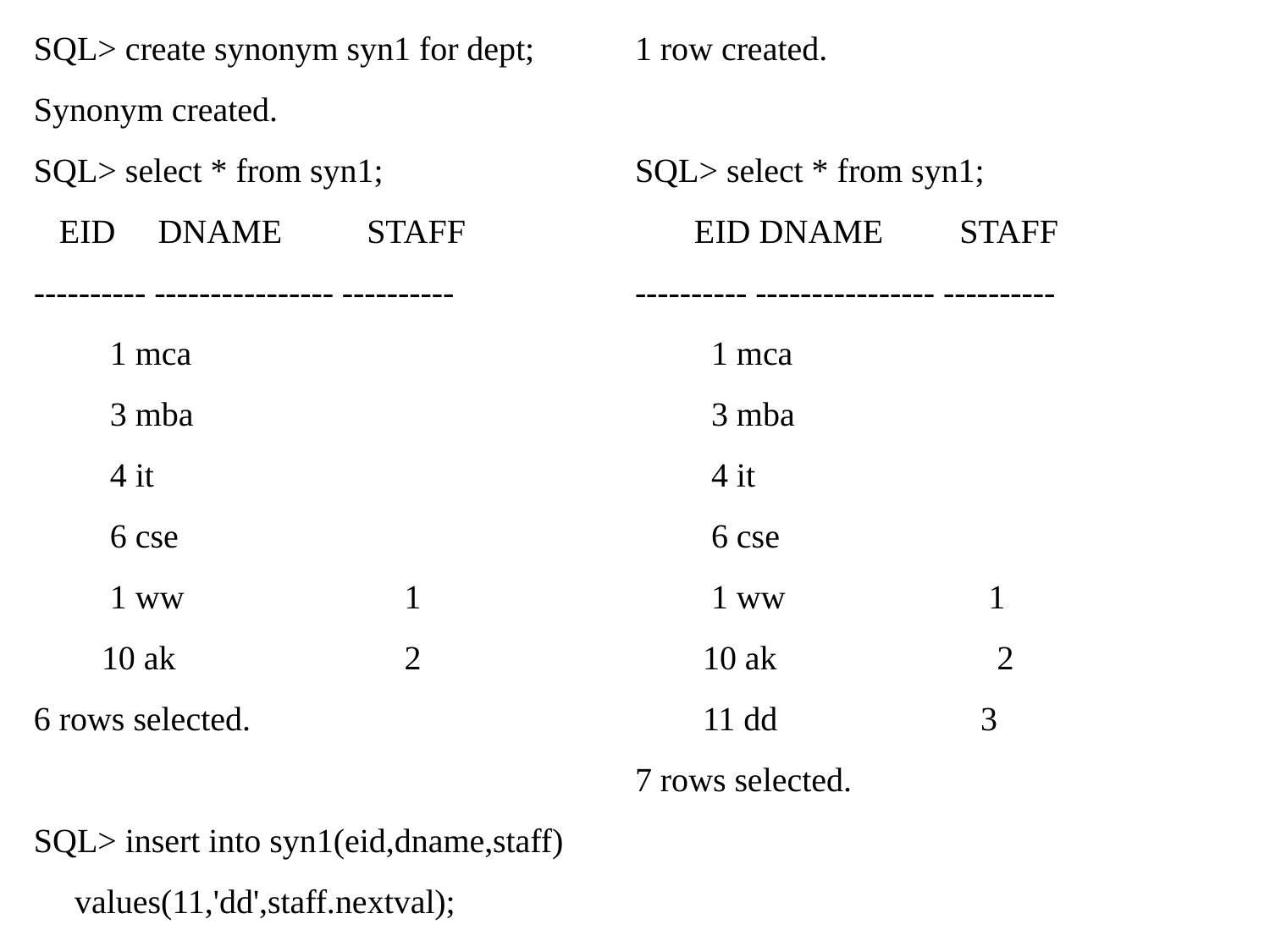

SQL> create synonym syn1 for dept;
Synonym created.
SQL> select * from syn1;
   EID     DNAME          STAFF
---------- ---------------- ----------
         1 mca
         3 mba
         4 it
         6 cse
         1 ww                          1
        10 ak                           2
6 rows selected.

SQL> insert into syn1(eid,dname,staff) values(11,'dd',staff.nextval);
1 row created.

SQL> select * from syn1;
       EID DNAME         STAFF
---------- ---------------- ----------
         1 mca
         3 mba
         4 it
         6 cse
         1 ww                        1
        10 ak                          2
        11 dd                        3
7 rows selected.